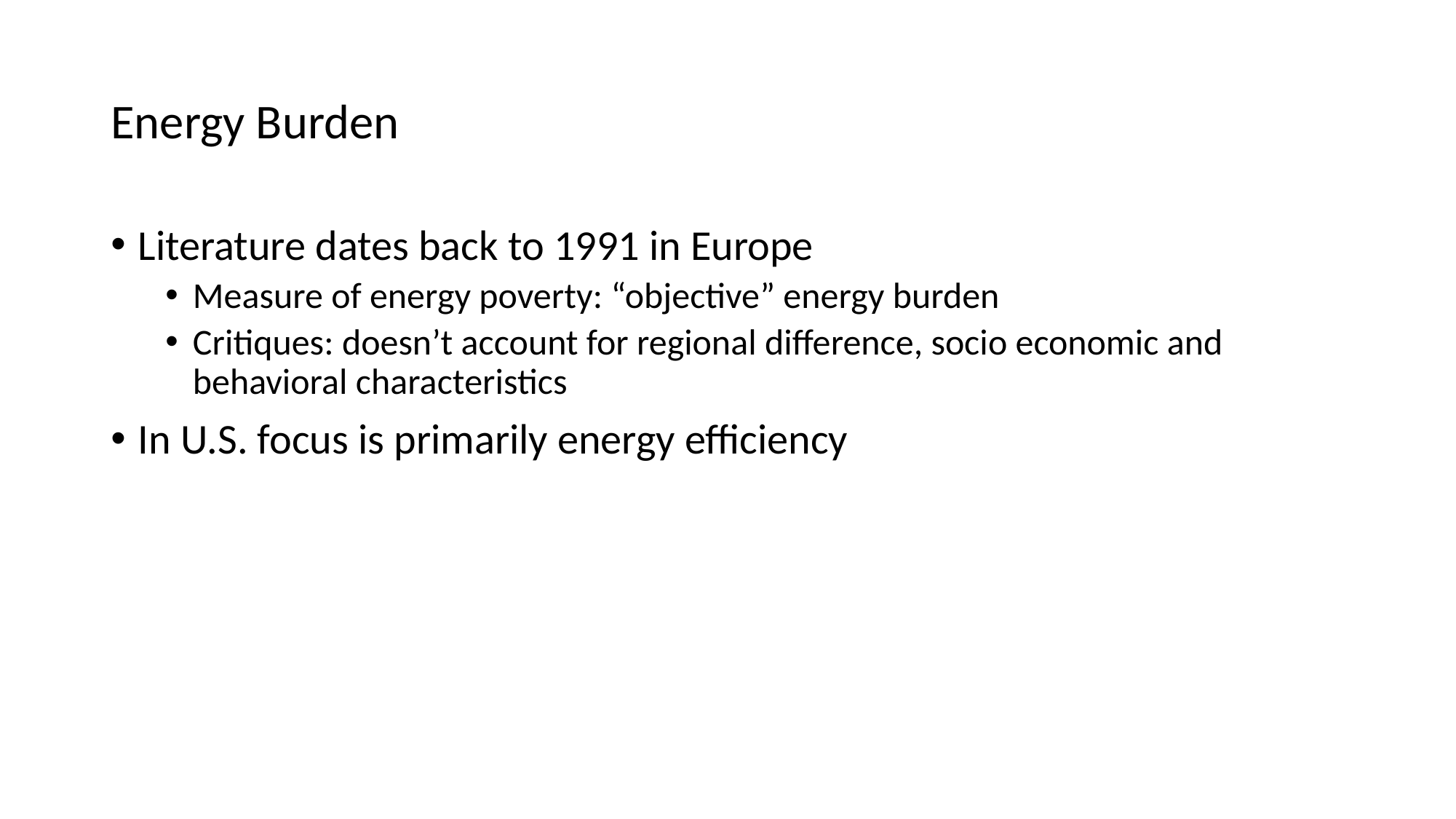

# Energy Burden
Literature dates back to 1991 in Europe
Measure of energy poverty: “objective” energy burden
Critiques: doesn’t account for regional difference, socio economic and behavioral characteristics
In U.S. focus is primarily energy efficiency